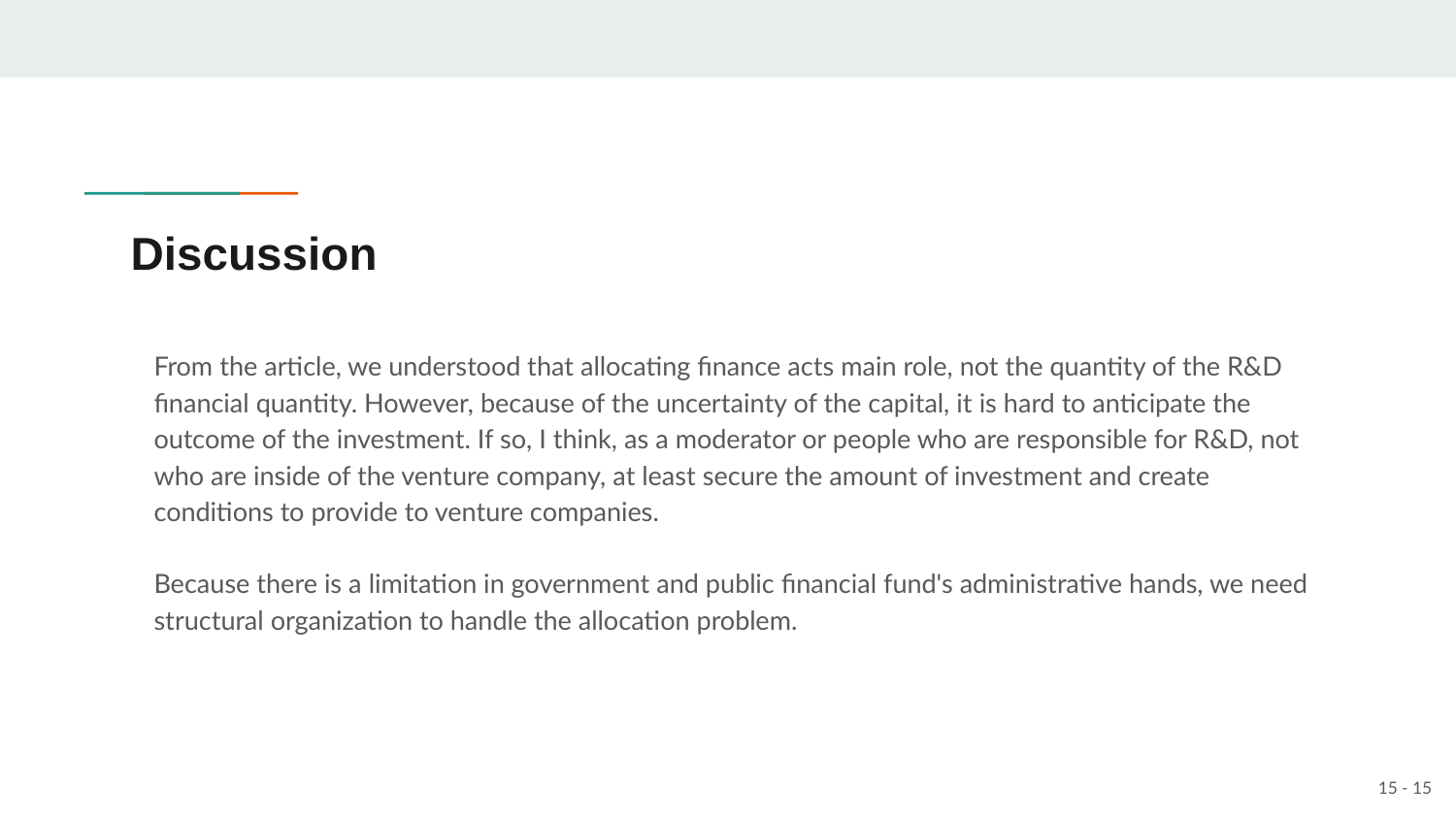

# Discussion
From the article, we understood that allocating finance acts main role, not the quantity of the R&D financial quantity. However, because of the uncertainty of the capital, it is hard to anticipate the outcome of the investment. If so, I think, as a moderator or people who are responsible for R&D, not who are inside of the venture company, at least secure the amount of investment and create conditions to provide to venture companies.

Because there is a limitation in government and public financial fund's administrative hands, we need structural organization to handle the allocation problem.
15 - 15